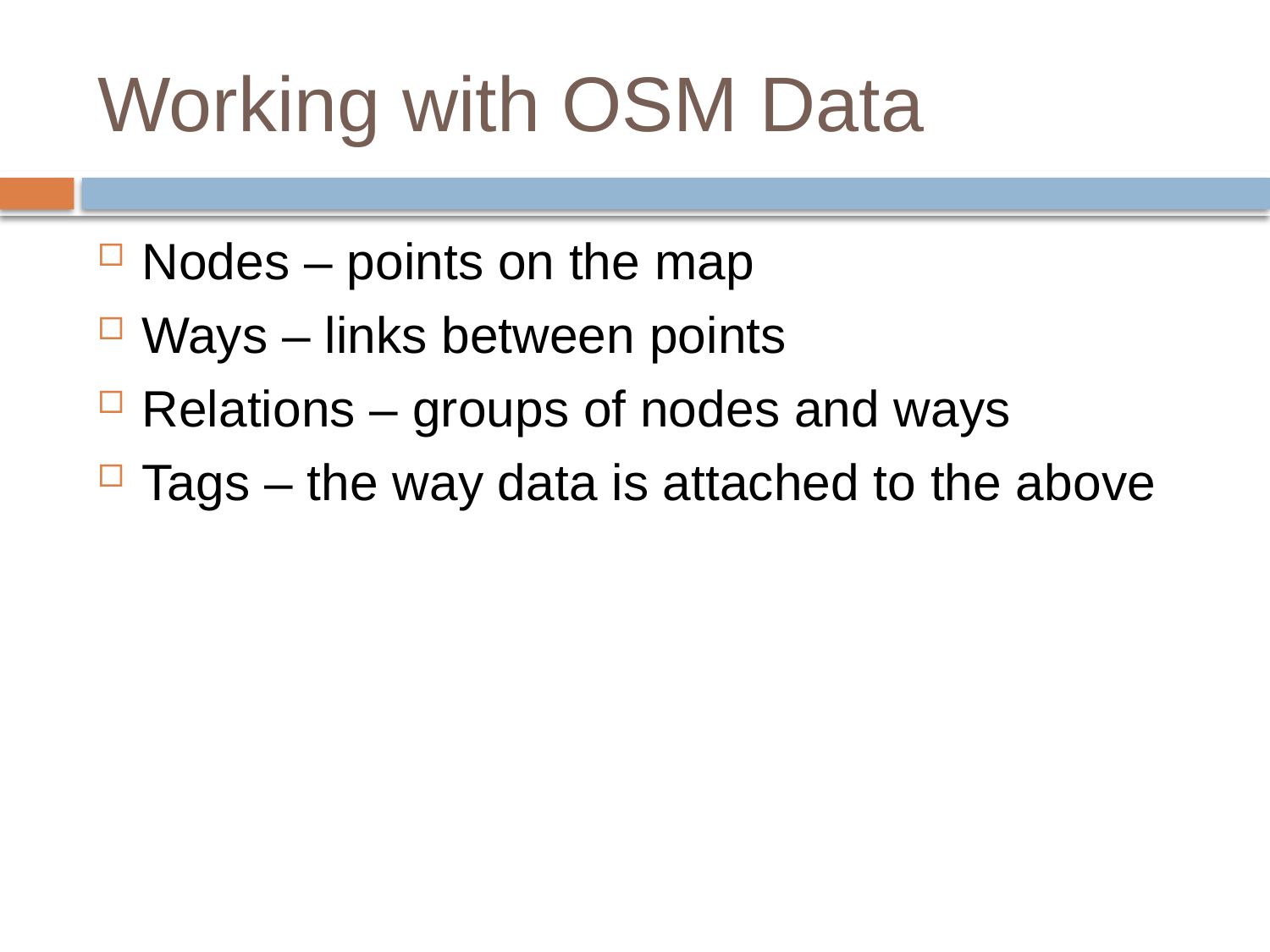

# Working with OSM Data
Nodes – points on the map
Ways – links between points
Relations – groups of nodes and ways
Tags – the way data is attached to the above